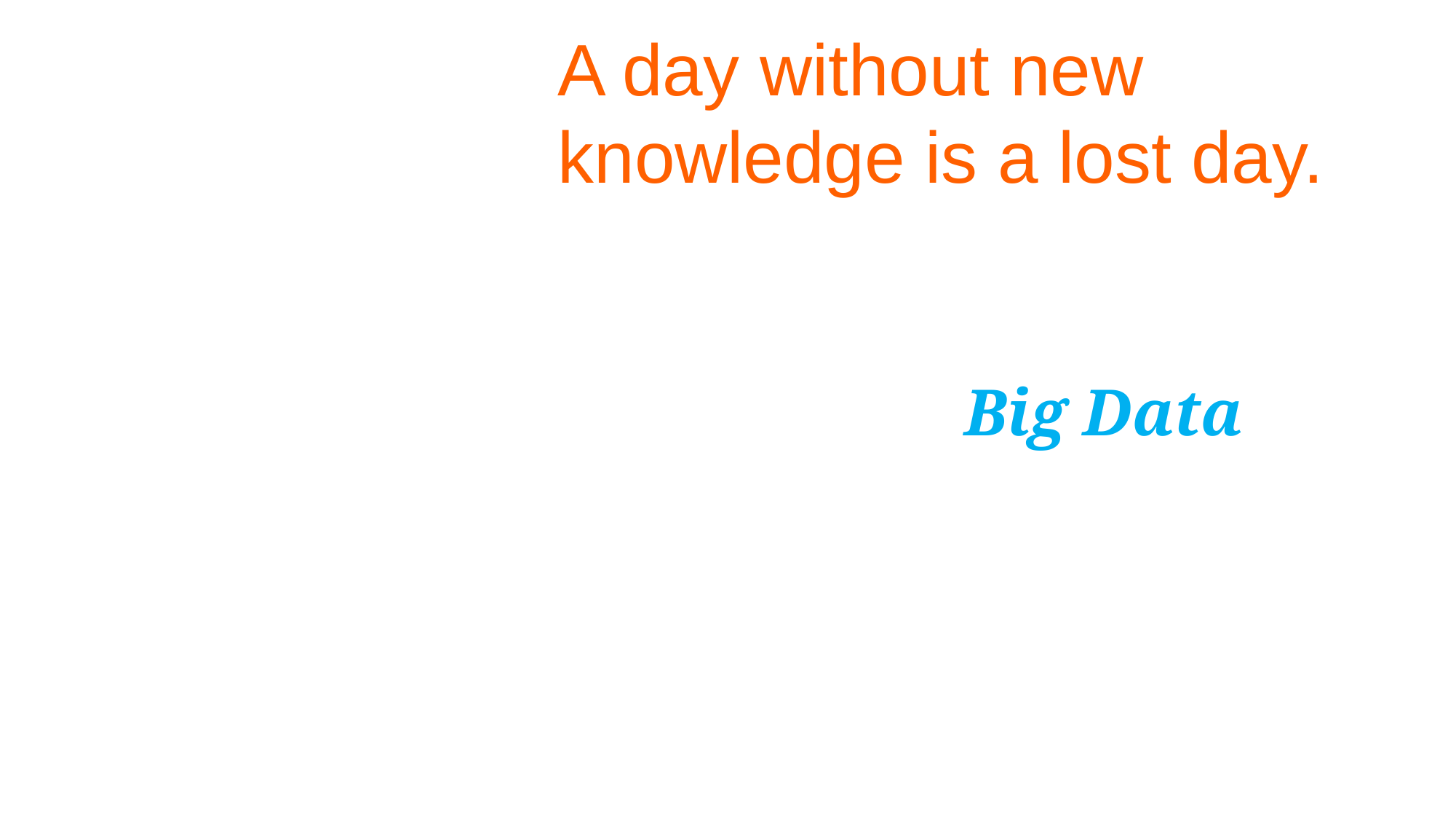

A day without new knowledge is a lost day.
Before we start DBT module.
Which module(s) you have completed?
# Big Data